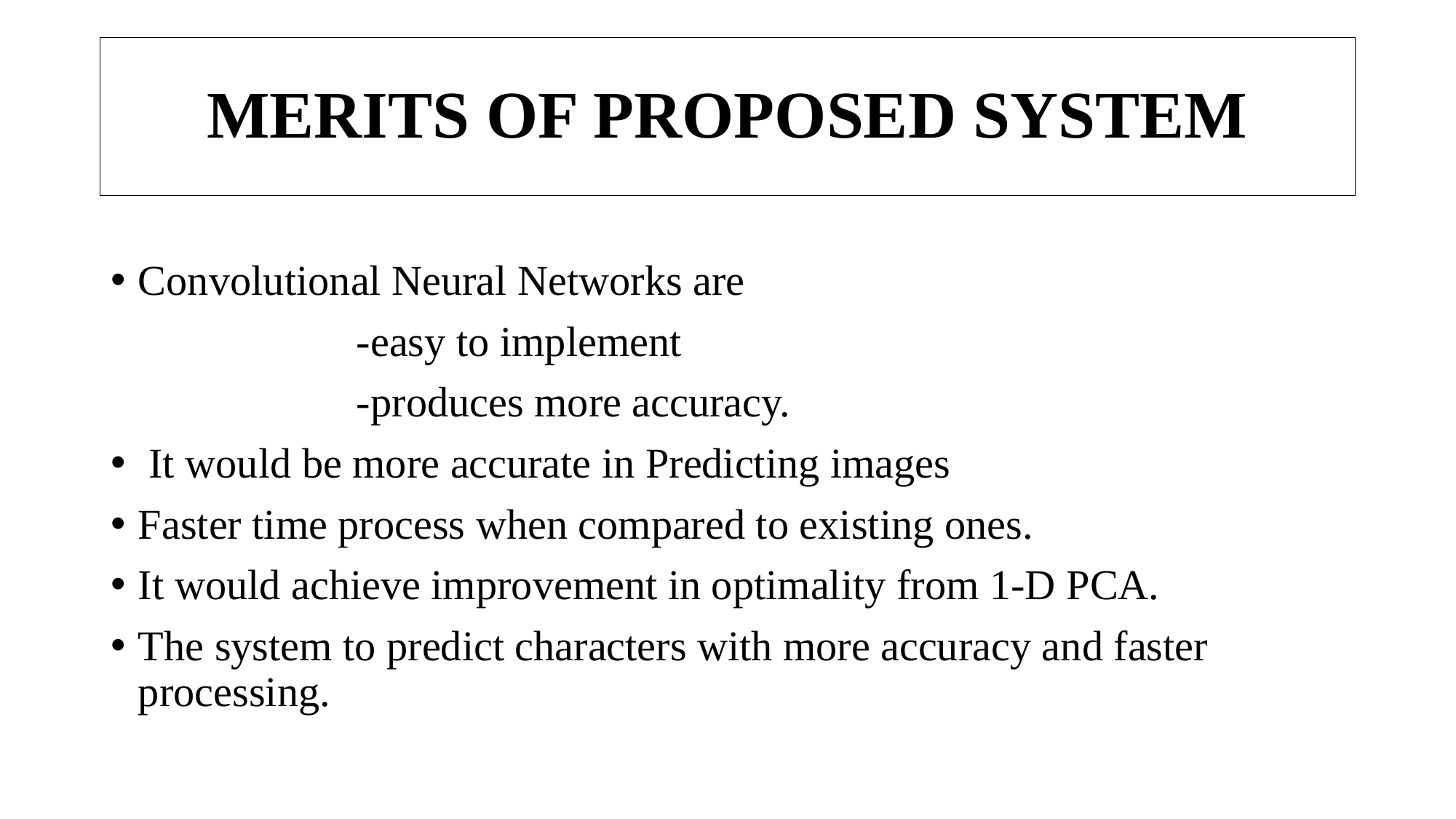

# MERITS OF PROPOSED SYSTEM
Convolutional Neural Networks are
			-easy to implement
			-produces more accuracy.
 It would be more accurate in Predicting images
Faster time process when compared to existing ones.
It would achieve improvement in optimality from 1-D PCA.
The system to predict characters with more accuracy and faster processing.